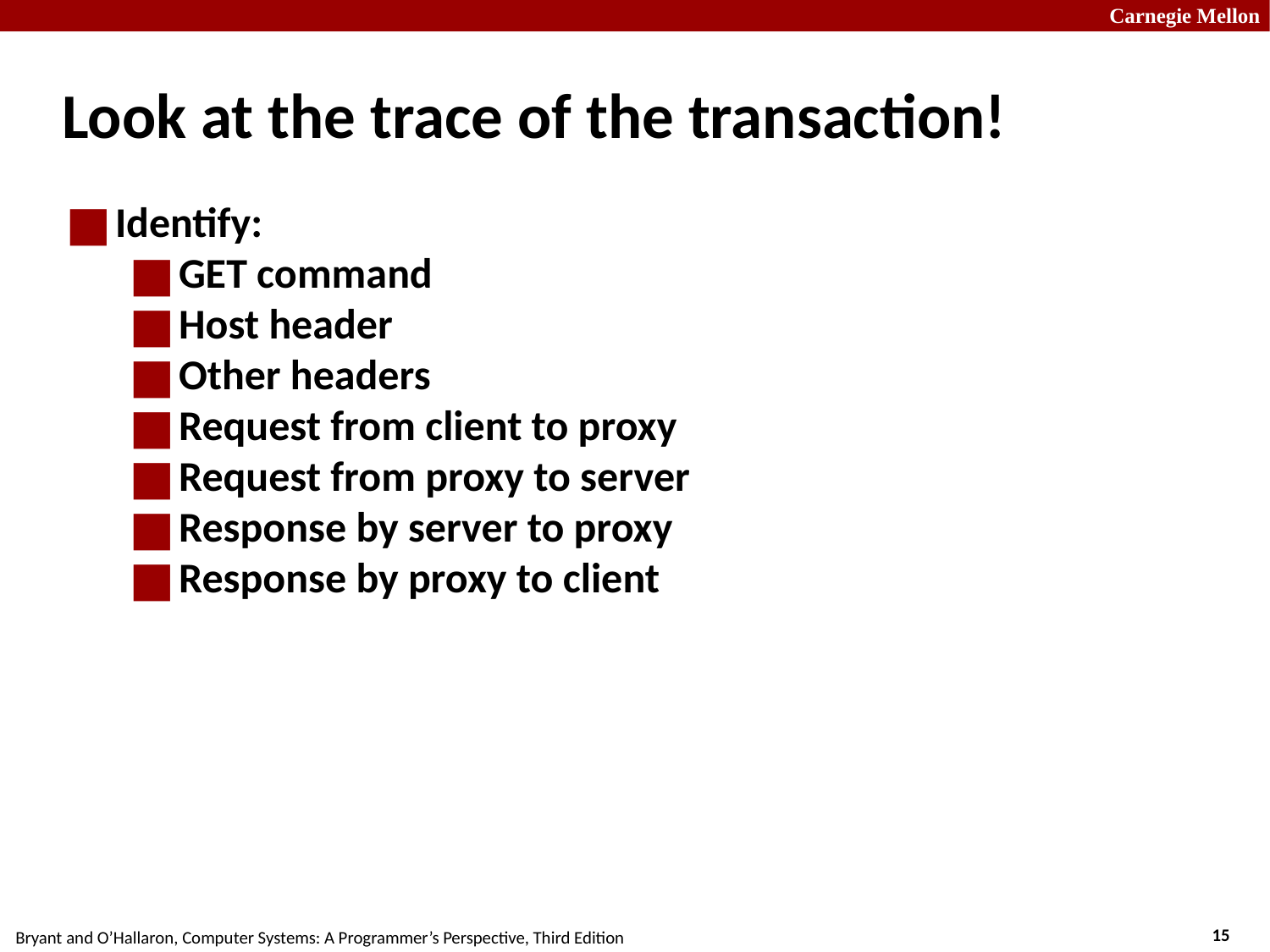

Look at the trace of the transaction!
Identify:
GET command
Host header
Other headers
Request from client to proxy
Request from proxy to server
Response by server to proxy
Response by proxy to client